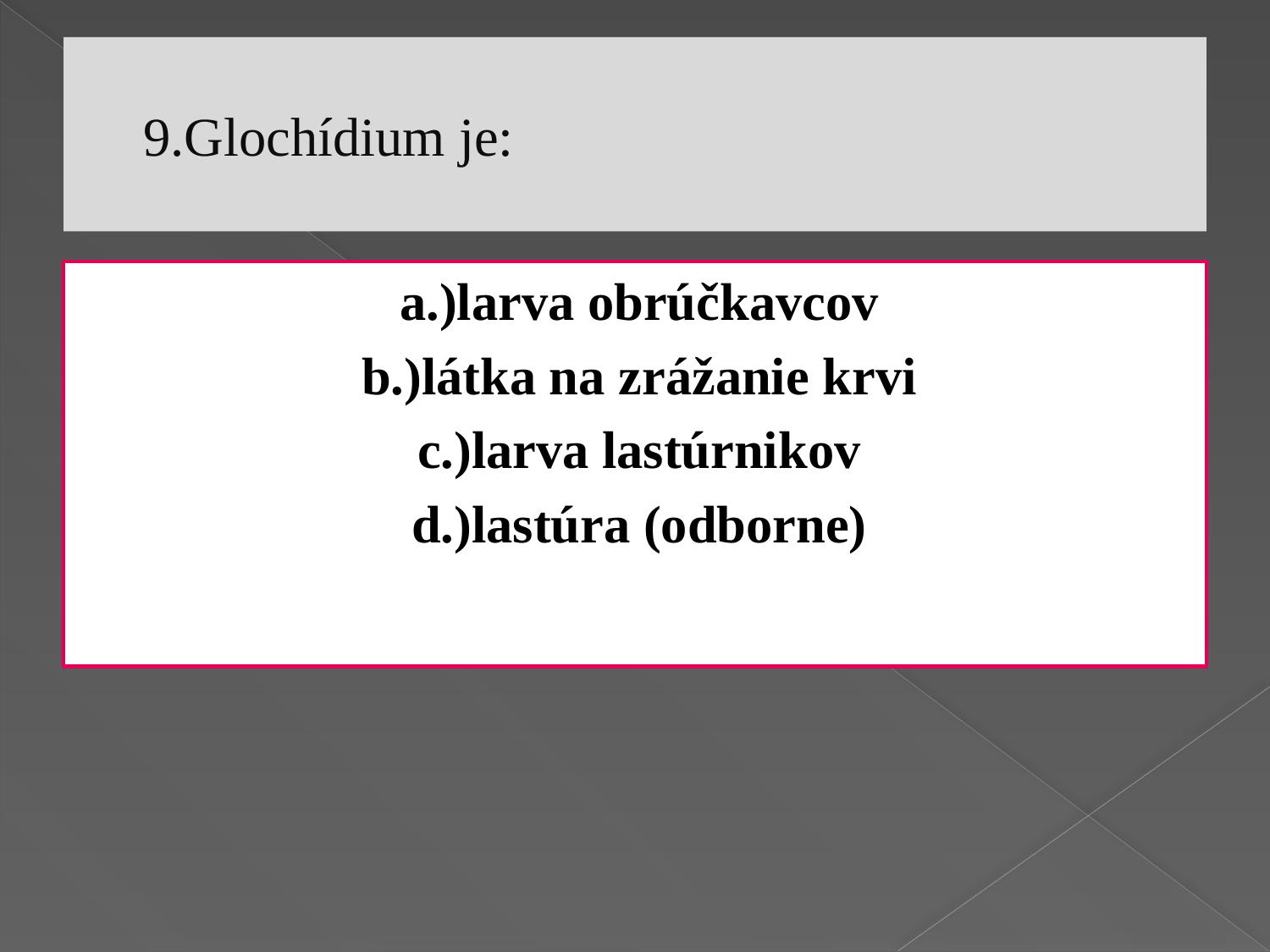

# 9.Glochídium je:
a.)larva obrúčkavcov
b.)látka na zrážanie krvi
c.)larva lastúrnikov
d.)lastúra (odborne)